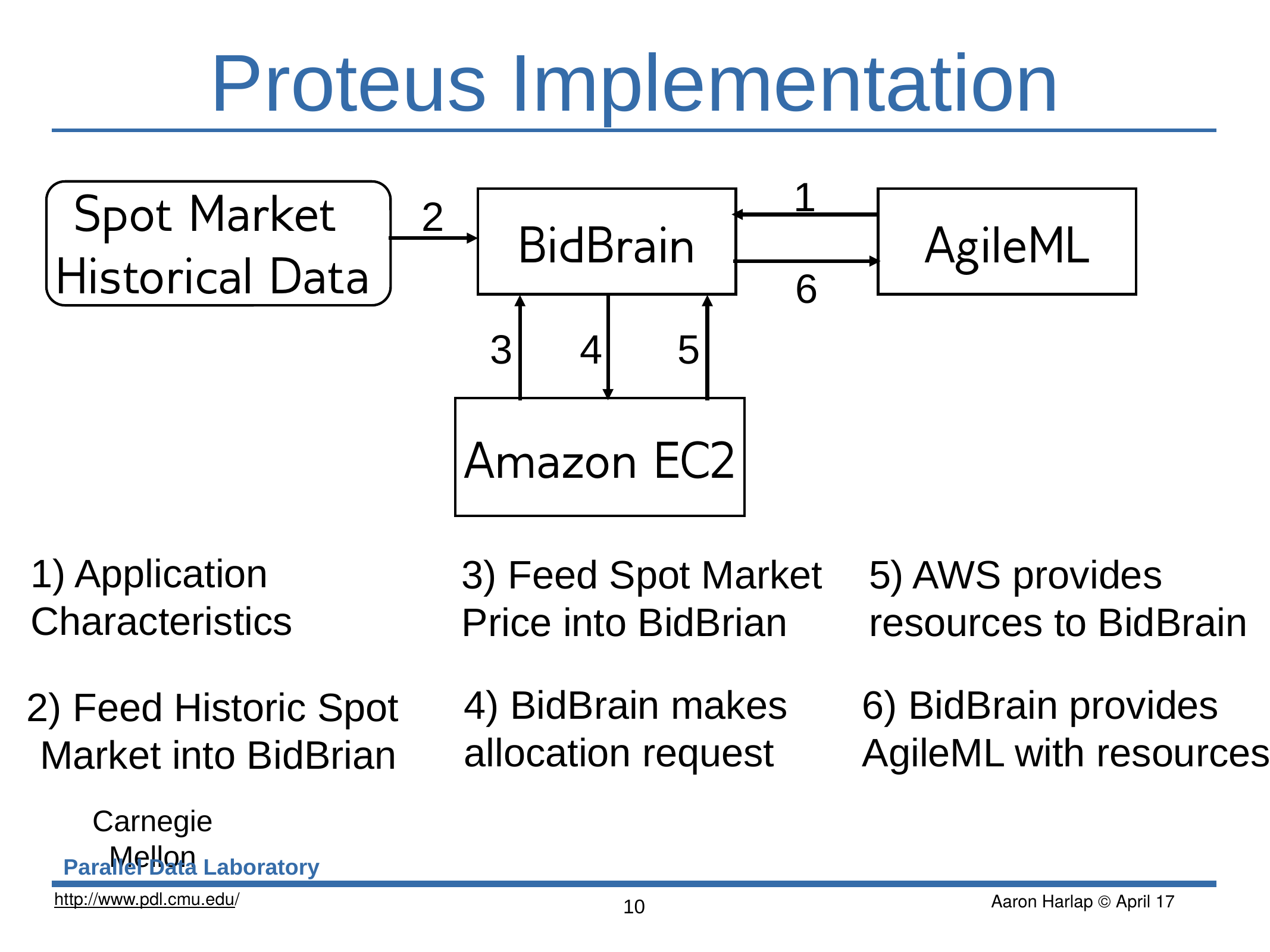

# Proteus Implementation
1

1) Application Characteristics
Spot Market
Historical Data

2

2) Feed Historic Spot
Market into BidBrian

BidBrain

AgileML
6

6) BidBrain provides
AgileML with resources

3
3) Feed Spot Market
Price into BidBrian

4
4) BidBrain makes
allocation request

5
5) AWS provides
resources to BidBrain

Amazon EC2
10